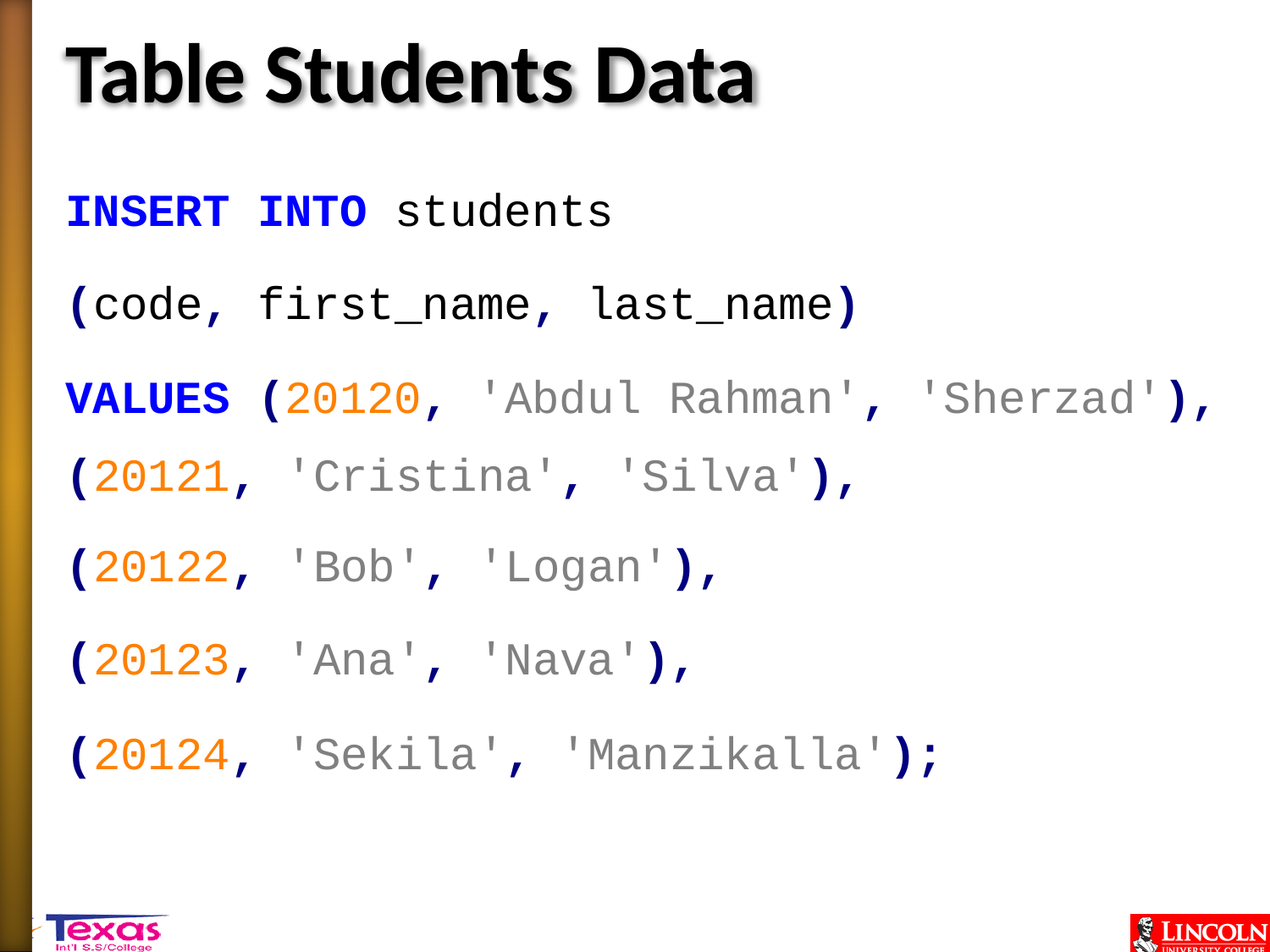

# Table Students Data
INSERT INTO students
(code, first_name, last_name)
VALUES (20120, 'Abdul Rahman', 'Sherzad'),
| (20121, | 'Cristina', 'Silva'), |
| --- | --- |
| (20122, | 'Bob', 'Logan'), |
| (20123, | 'Ana', 'Nava'), |
| (20124, | 'Sekila', 'Manzikalla'); |